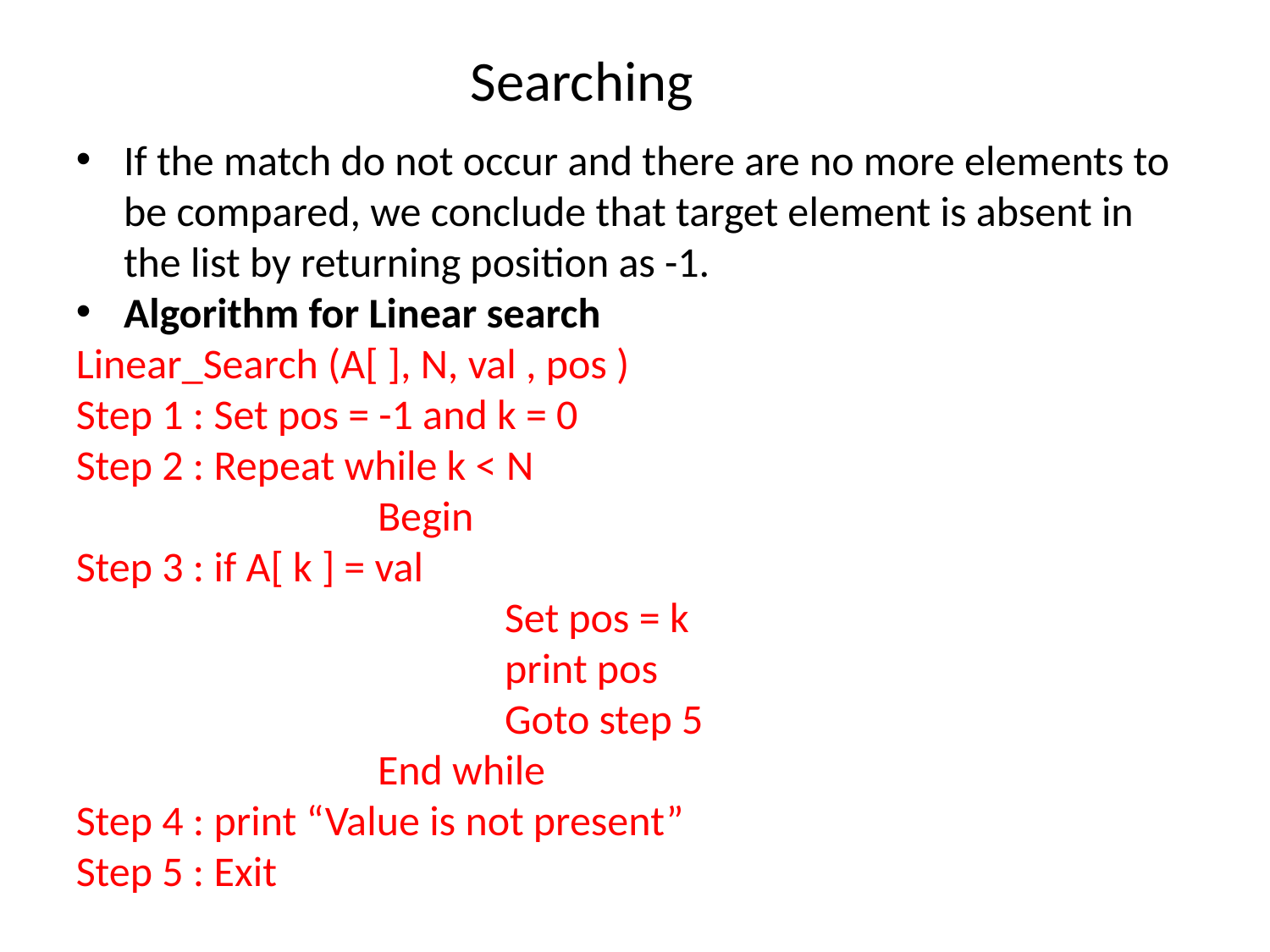

# Searching
If the match do not occur and there are no more elements to be compared, we conclude that target element is absent in the list by returning position as -1.
Algorithm for Linear search
Linear_Search (A[ ], N, val , pos )
Step 1 : Set pos = -1 and k = 0
Step 2 : Repeat while k < N
			Begin
Step 3 : if A[ k ] = val
				Set pos = k
				print pos
				Goto step 5
			End while
Step 4 : print “Value is not present”
Step 5 : Exit